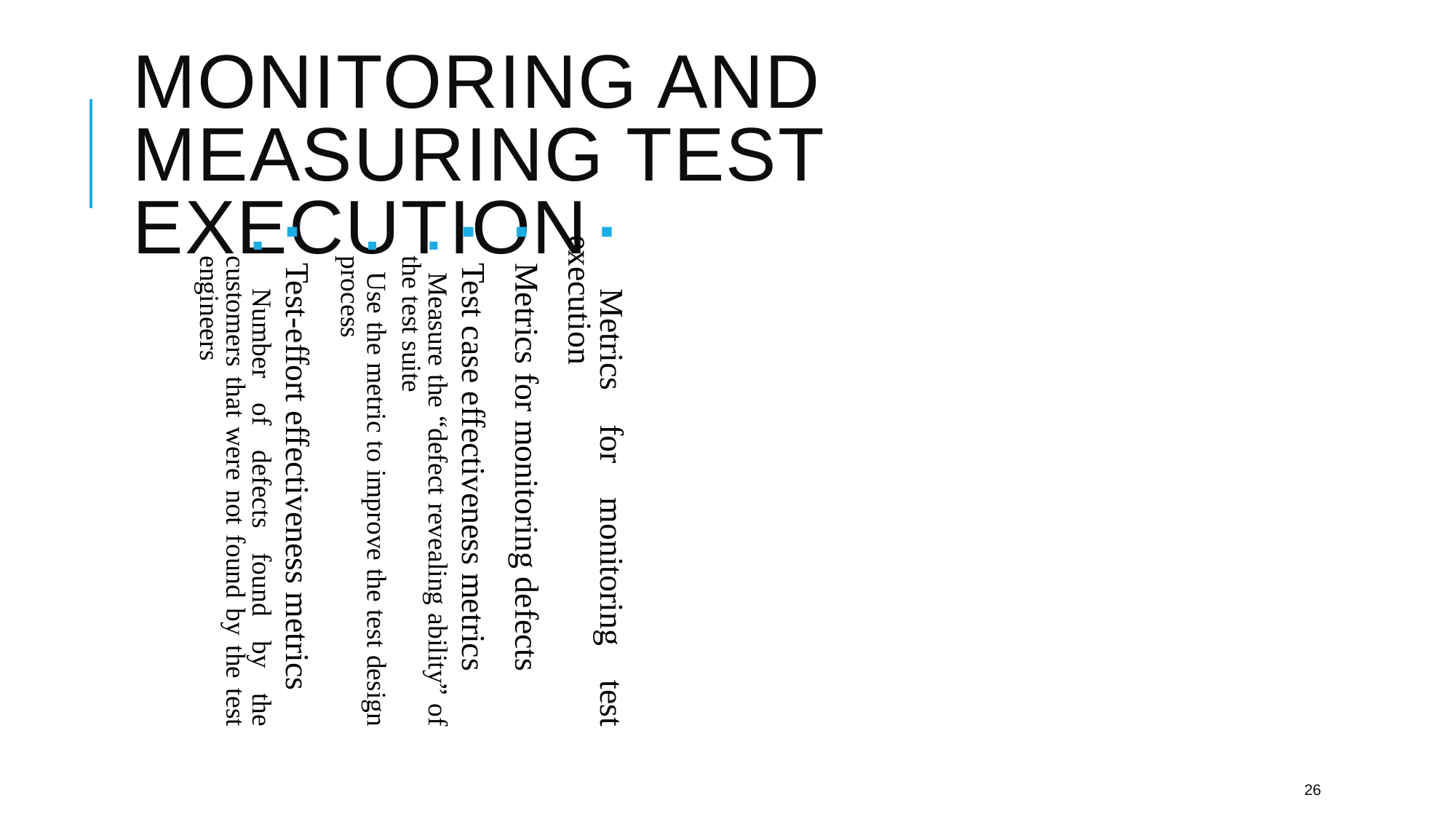

Monitoring and Measuring Test Execution
 Metrics for monitoring test execution
 Metrics for monitoring defects
 Test case effectiveness metrics
 Measure the “defect revealing ability” of the test suite
 Use the metric to improve the test design process
 Test-effort effectiveness metrics
 Number of defects found by the customers that were not found by the test engineers

26